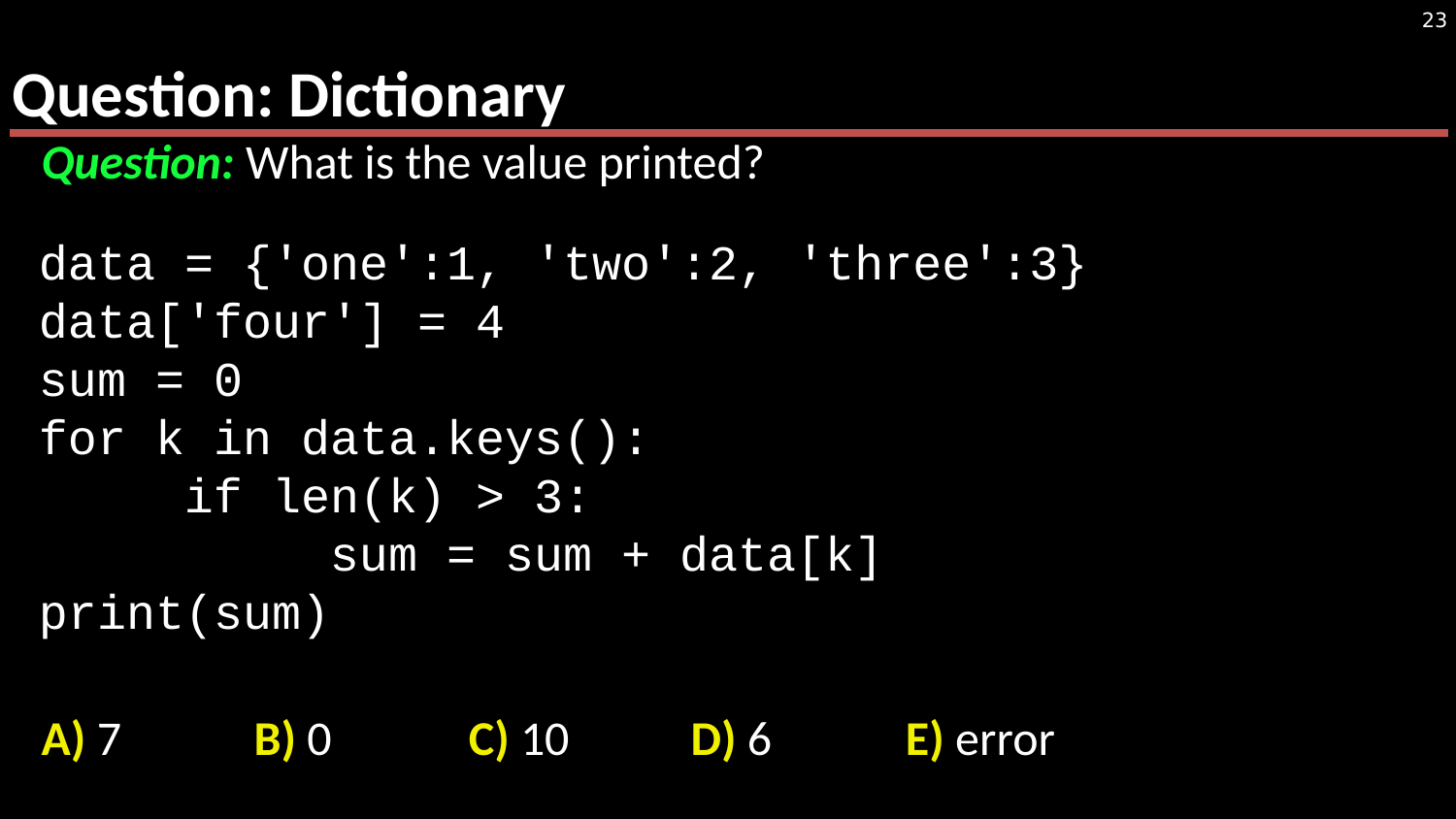

# Question: Dictionary
23
Question: What is the value printed?

A) 7 	       B) 0	C) 10	       D) 6	E) error
data = {'one':1, 'two':2, 'three':3}
data['four'] = 4
sum = 0
for k in data.keys():
	if len(k) > 3:
		sum = sum + data[k]
print(sum)